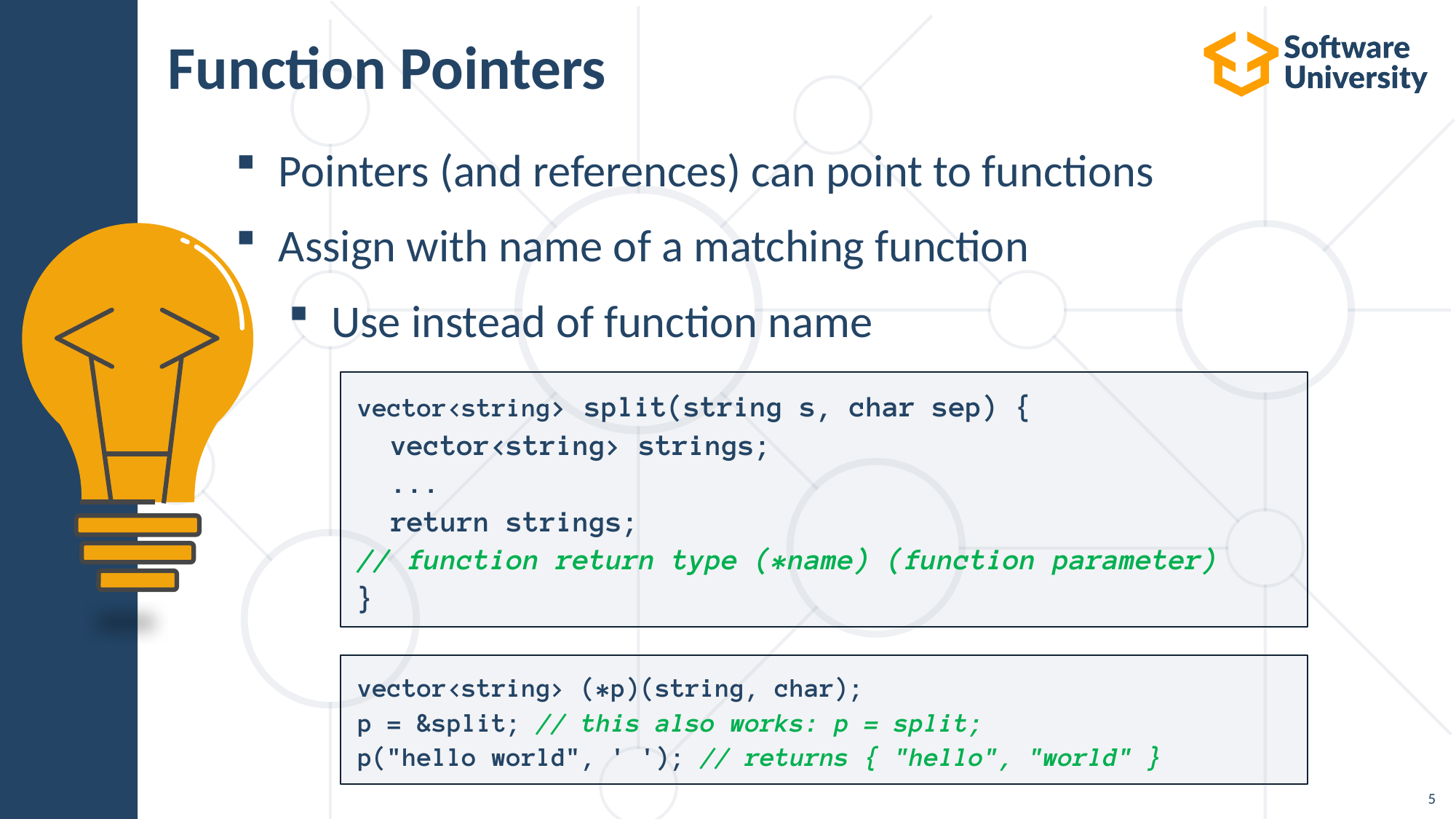

# Function Pointers
Pointers (and references) can point to functions
Assign with name of a matching function
Use instead of function name
vector<string> split(string s, char sep) {
  vector<string> strings;
  ...
  return strings;
// function return type (*name) (function parameter)
}
vector<string> (*p)(string, char);
p = &split; // this also works: p = split;
p("hello world", ' '); // returns { "hello", "world" }
5